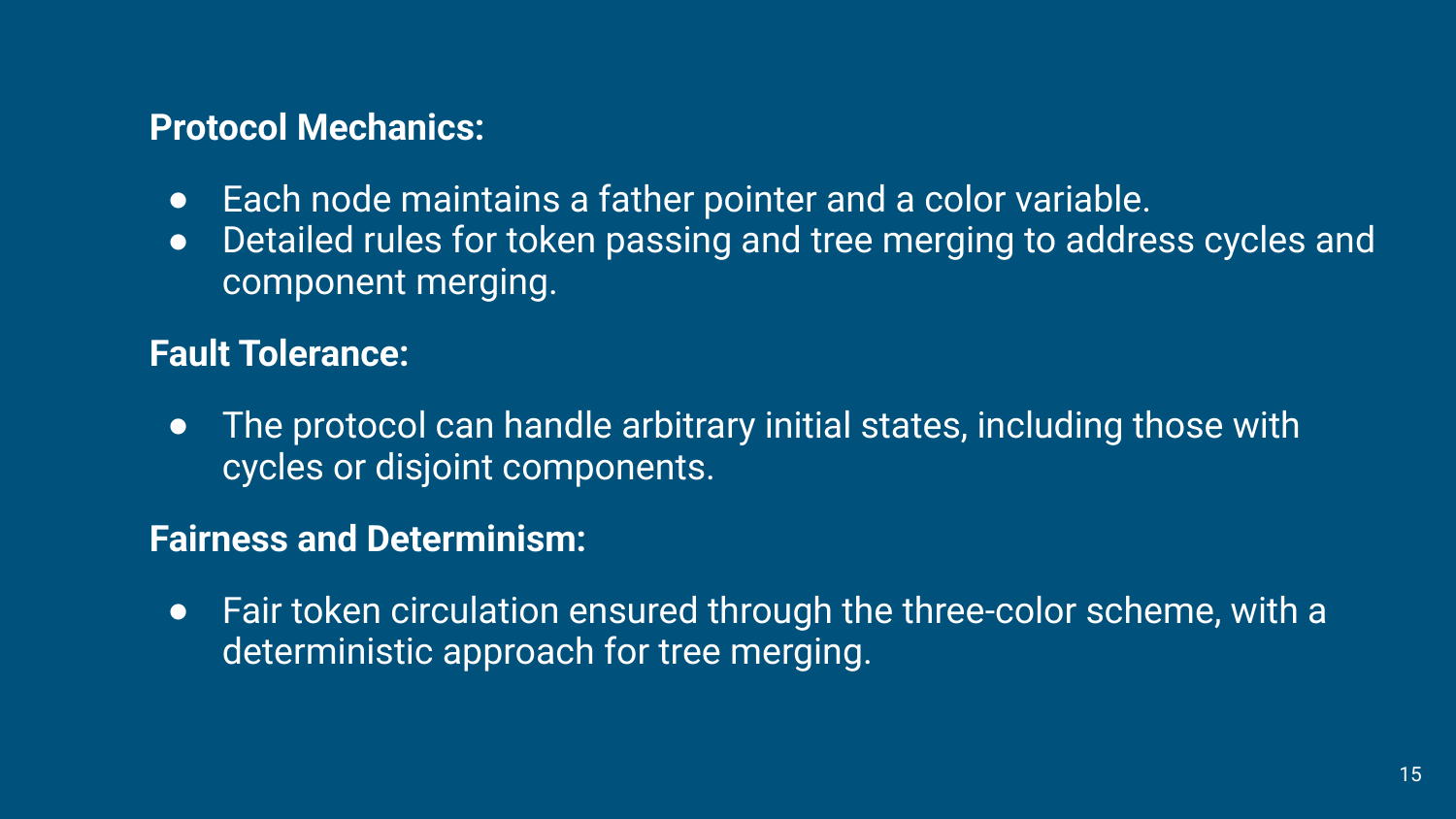

Protocol Mechanics:
Each node maintains a father pointer and a color variable.
Detailed rules for token passing and tree merging to address cycles and component merging.
Fault Tolerance:
The protocol can handle arbitrary initial states, including those with cycles or disjoint components.
Fairness and Determinism:
Fair token circulation ensured through the three-color scheme, with a deterministic approach for tree merging.

15